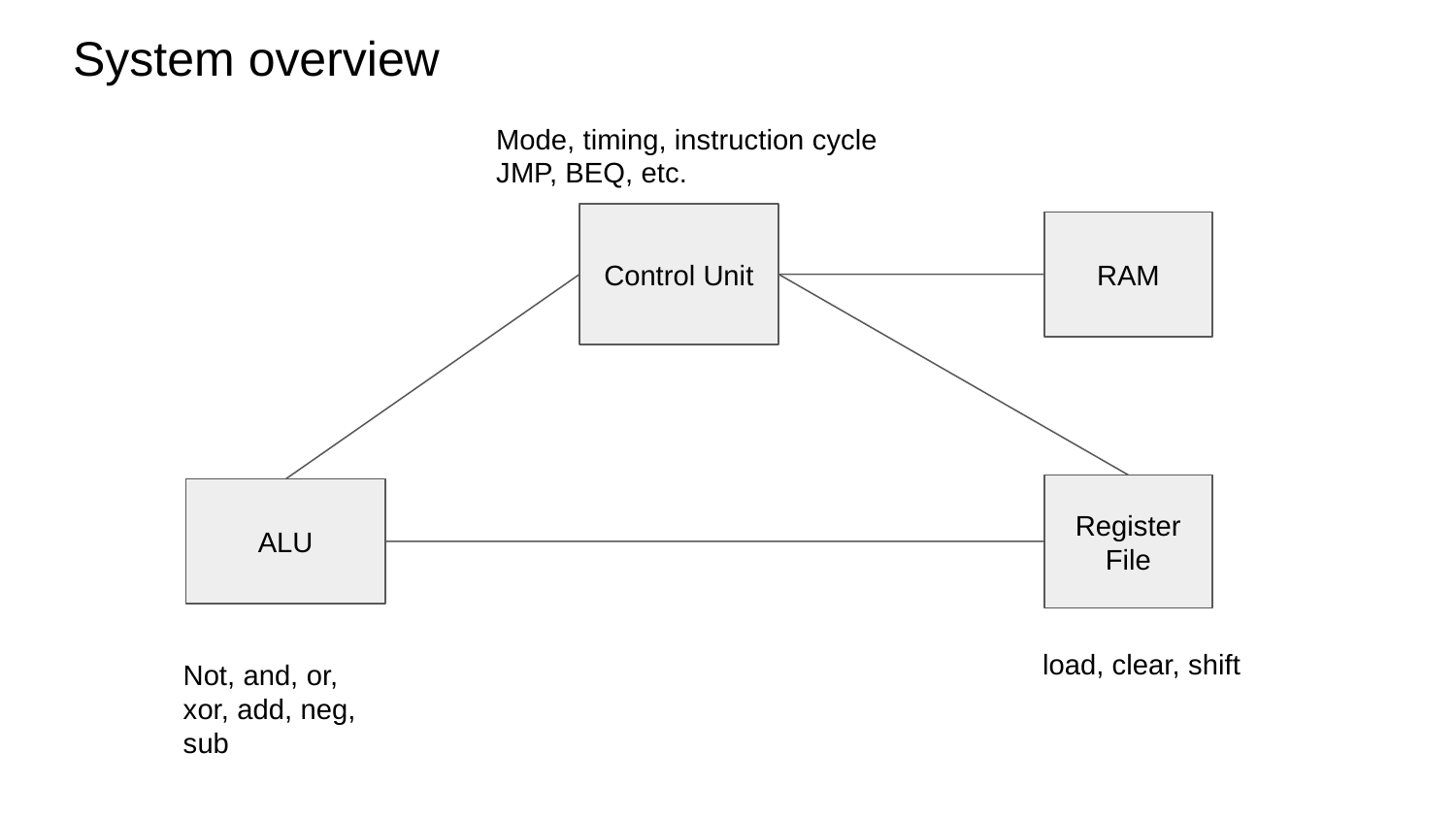

System overview
Mode, timing, instruction cycle
JMP, BEQ, etc.

Control Unit
RAM
Register File
ALU
load, clear, shift
Not, and, or, xor, add, neg, sub